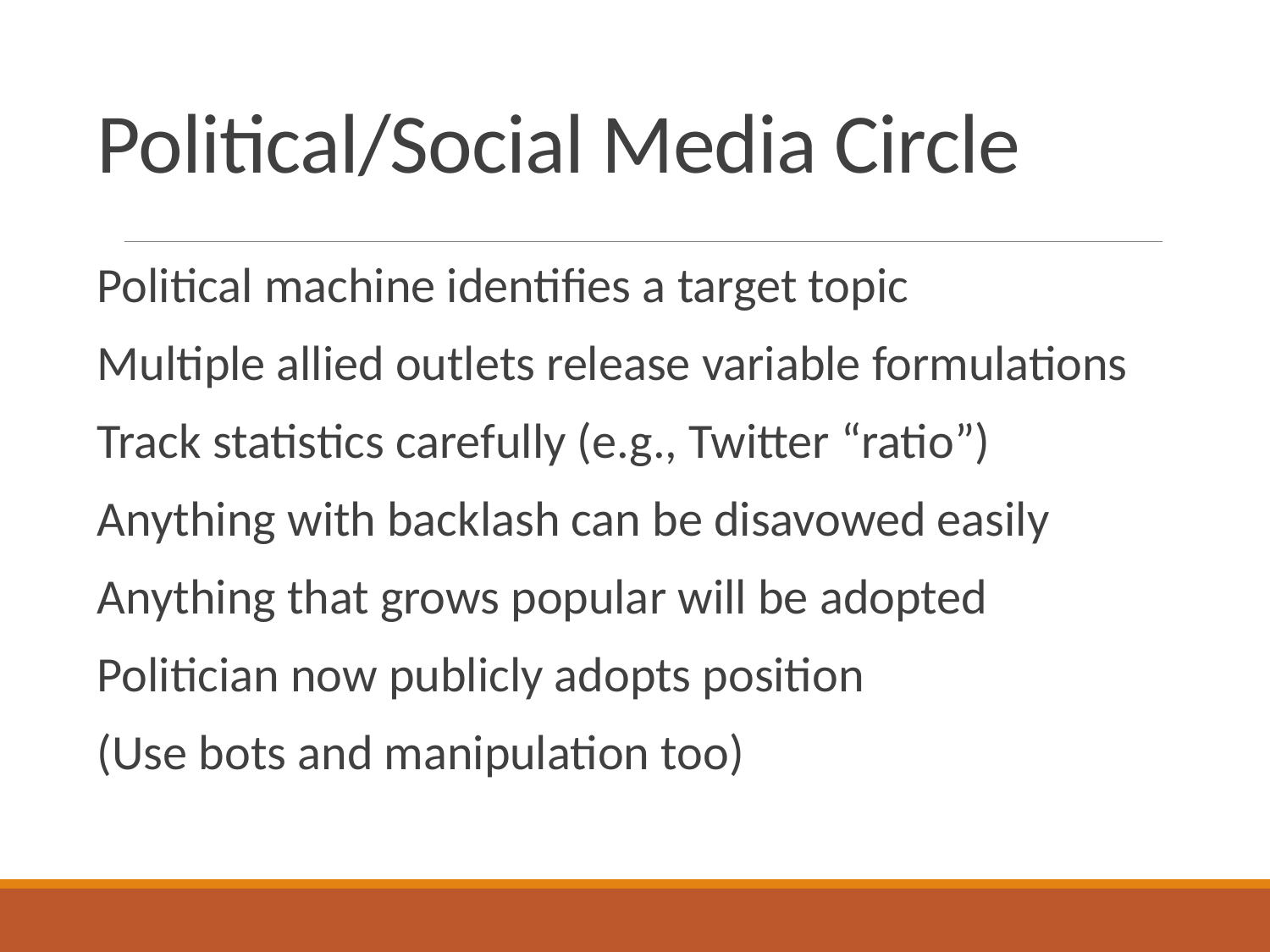

# Political/Social Media Circle
Political machine identifies a target topic
Multiple allied outlets release variable formulations
Track statistics carefully (e.g., Twitter “ratio”)
Anything with backlash can be disavowed easily
Anything that grows popular will be adopted
Politician now publicly adopts position
(Use bots and manipulation too)